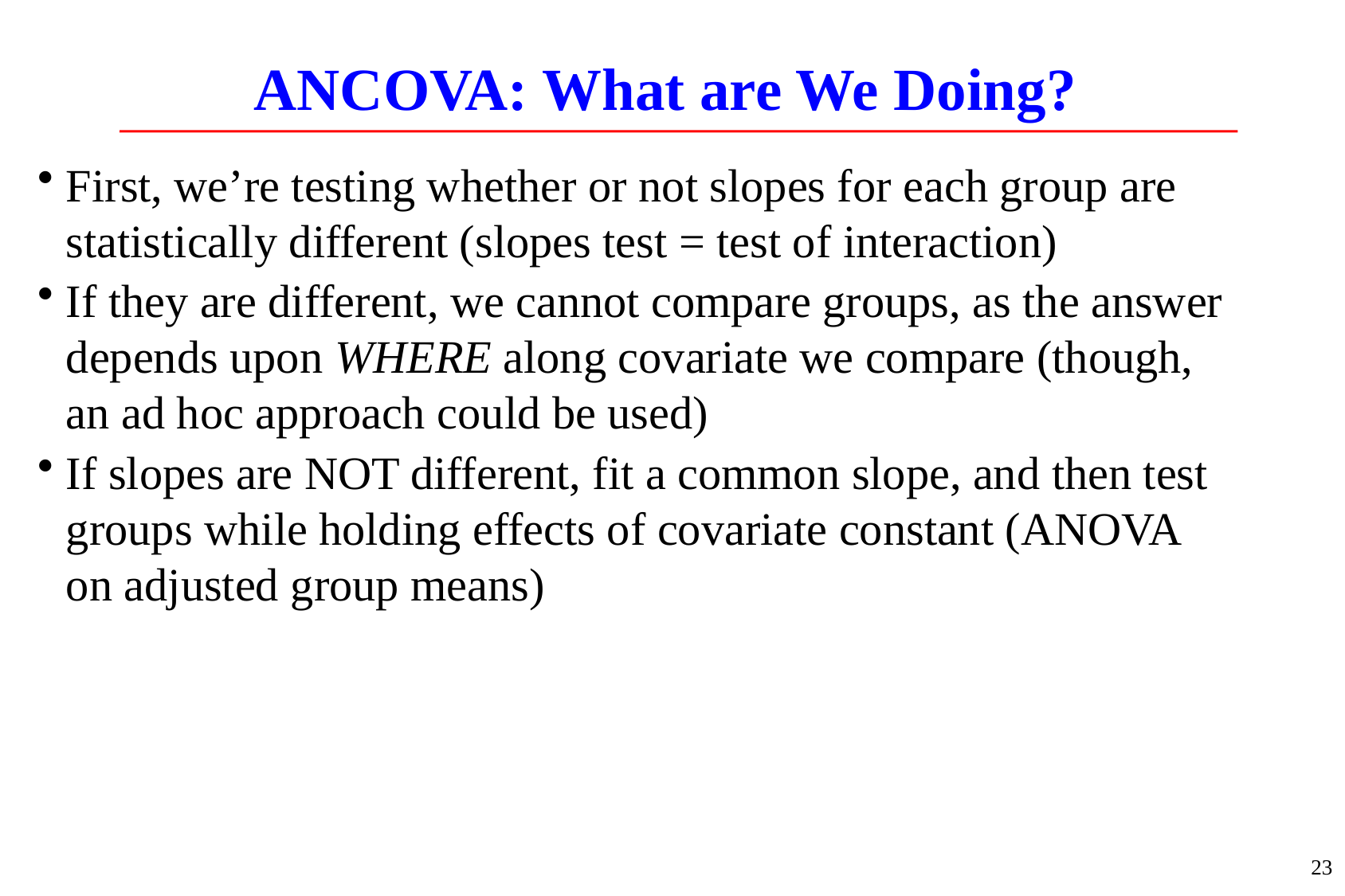

# ANCOVA: What are We Doing?

First, we’re testing whether or not slopes for each group are statistically different (slopes test = test of interaction)
If they are different, we cannot compare groups, as the answer depends upon WHERE along covariate we compare (though, an ad hoc approach could be used)
If slopes are NOT different, fit a common slope, and then test groups while holding effects of covariate constant (ANOVA on adjusted group means)
23